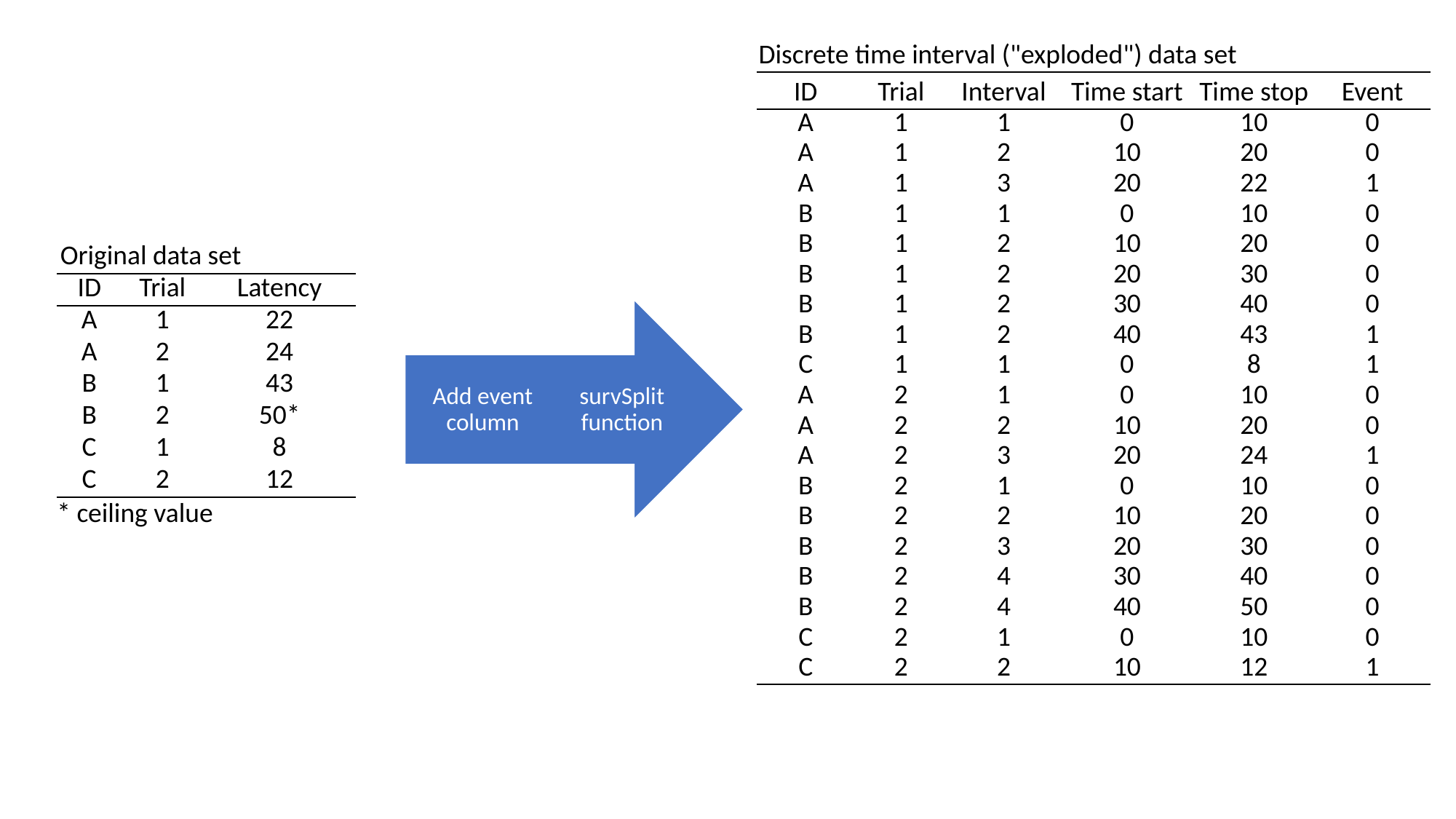

| Discrete time interval ("exploded") data set |  |  |  |  |  |
| --- | --- | --- | --- | --- | --- |
| ID | Trial | Interval | Time start | Time stop | Event |
| A | 1 | 1 | 0 | 10 | 0 |
| A | 1 | 2 | 10 | 20 | 0 |
| A | 1 | 3 | 20 | 22 | 1 |
| B | 1 | 1 | 0 | 10 | 0 |
| B | 1 | 2 | 10 | 20 | 0 |
| B | 1 | 2 | 20 | 30 | 0 |
| B | 1 | 2 | 30 | 40 | 0 |
| B | 1 | 2 | 40 | 43 | 1 |
| C | 1 | 1 | 0 | 8 | 1 |
| A | 2 | 1 | 0 | 10 | 0 |
| A | 2 | 2 | 10 | 20 | 0 |
| A | 2 | 3 | 20 | 24 | 1 |
| B | 2 | 1 | 0 | 10 | 0 |
| B | 2 | 2 | 10 | 20 | 0 |
| B | 2 | 3 | 20 | 30 | 0 |
| B | 2 | 4 | 30 | 40 | 0 |
| B | 2 | 4 | 40 | 50 | 0 |
| C | 2 | 1 | 0 | 10 | 0 |
| C | 2 | 2 | 10 | 12 | 1 |
| Original data set |  |  |
| --- | --- | --- |
| ID | Trial | Latency |
| A | 1 | 22 |
| A | 2 | 24 |
| B | 1 | 43 |
| B | 2 | 50\* |
| C | 1 | 8 |
| C | 2 | 12 |
| \* ceiling value |  |  |
survSplit function
Add event column